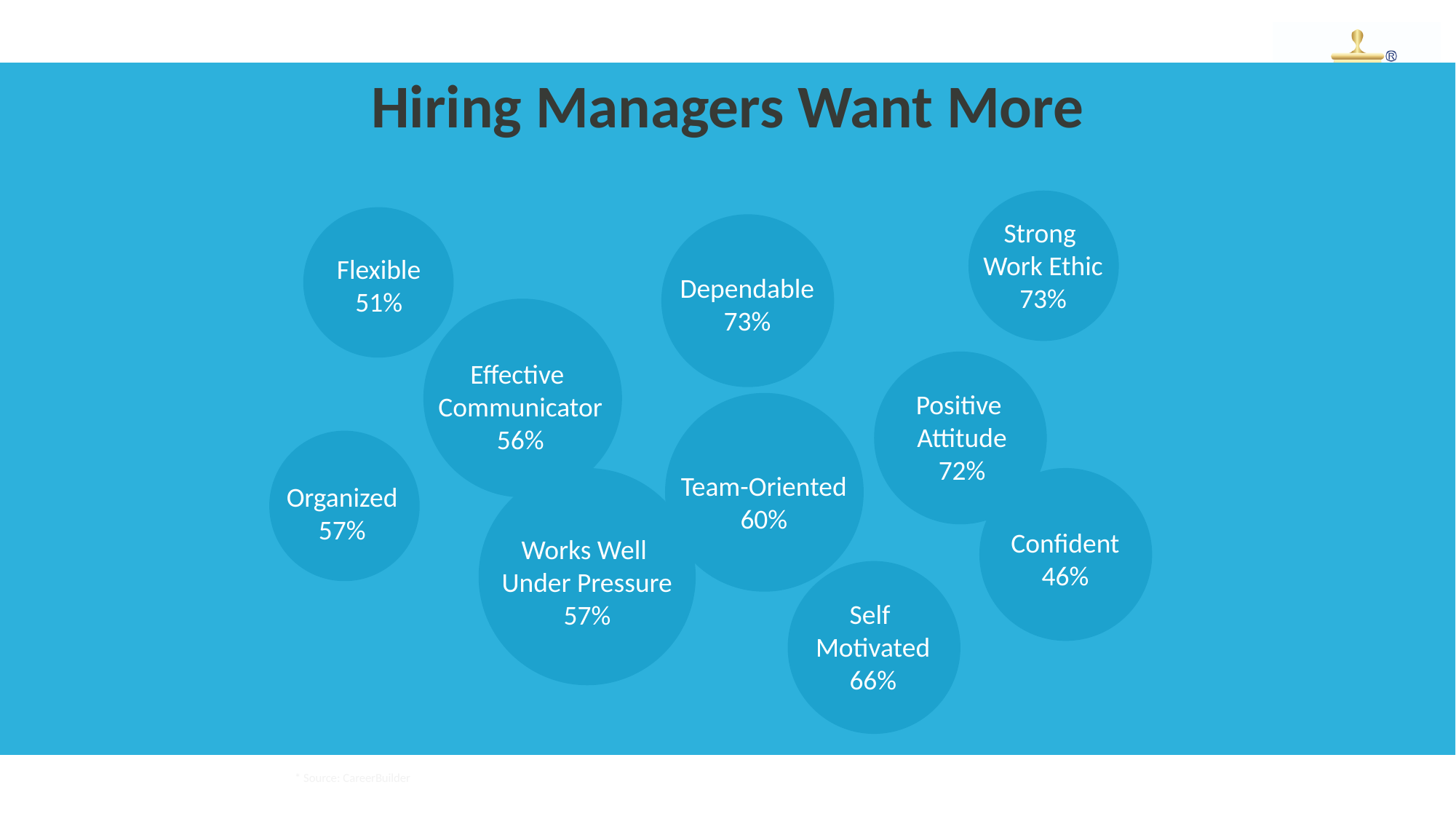

Hiring Managers Want More
Strong
Work Ethic
73%

Flexible
51%

Dependable
73%

Effective
Communicator
56%
Positive
Attitude
72%

Team-Oriented
60%
Organized
57%

Confident
46%
Works Well
Under Pressure
57%

Self
Motivated
66%
* Source: CareerBuilder